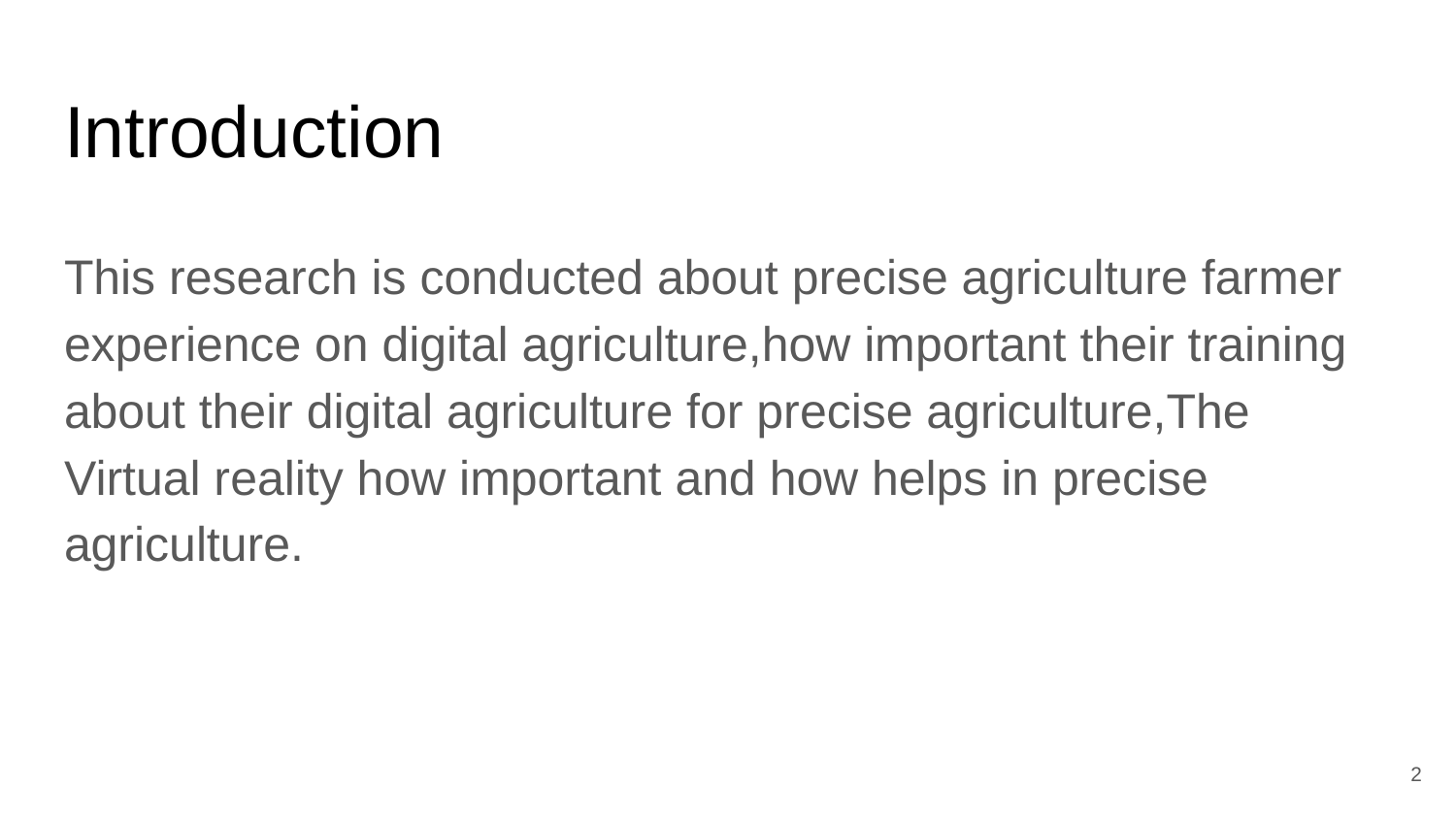

# Introduction
This research is conducted about precise agriculture farmer experience on digital agriculture,how important their training about their digital agriculture for precise agriculture,The Virtual reality how important and how helps in precise agriculture.
2